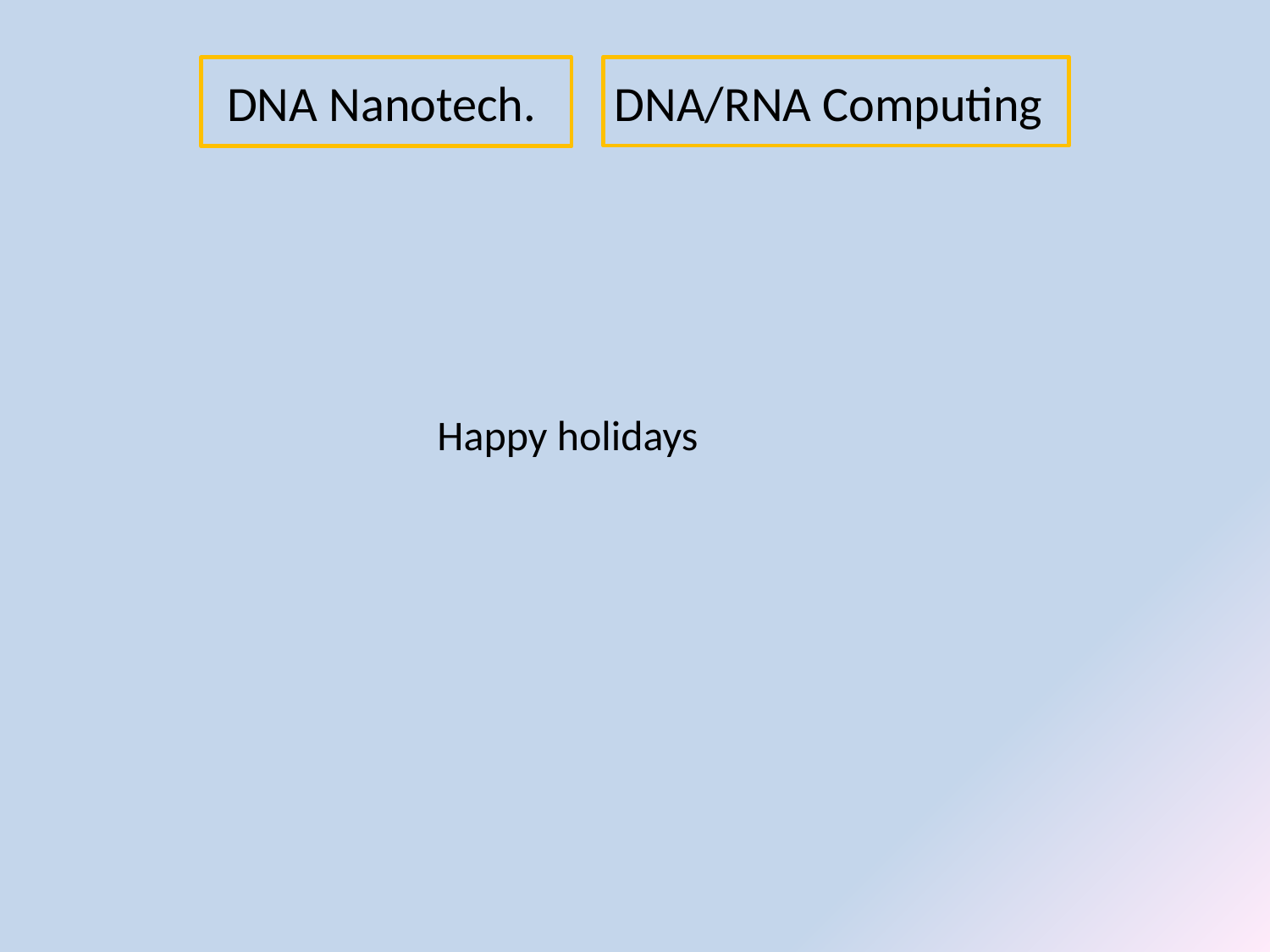

# DNA Nanotech.       DNA/RNA Computing

Happy holidays